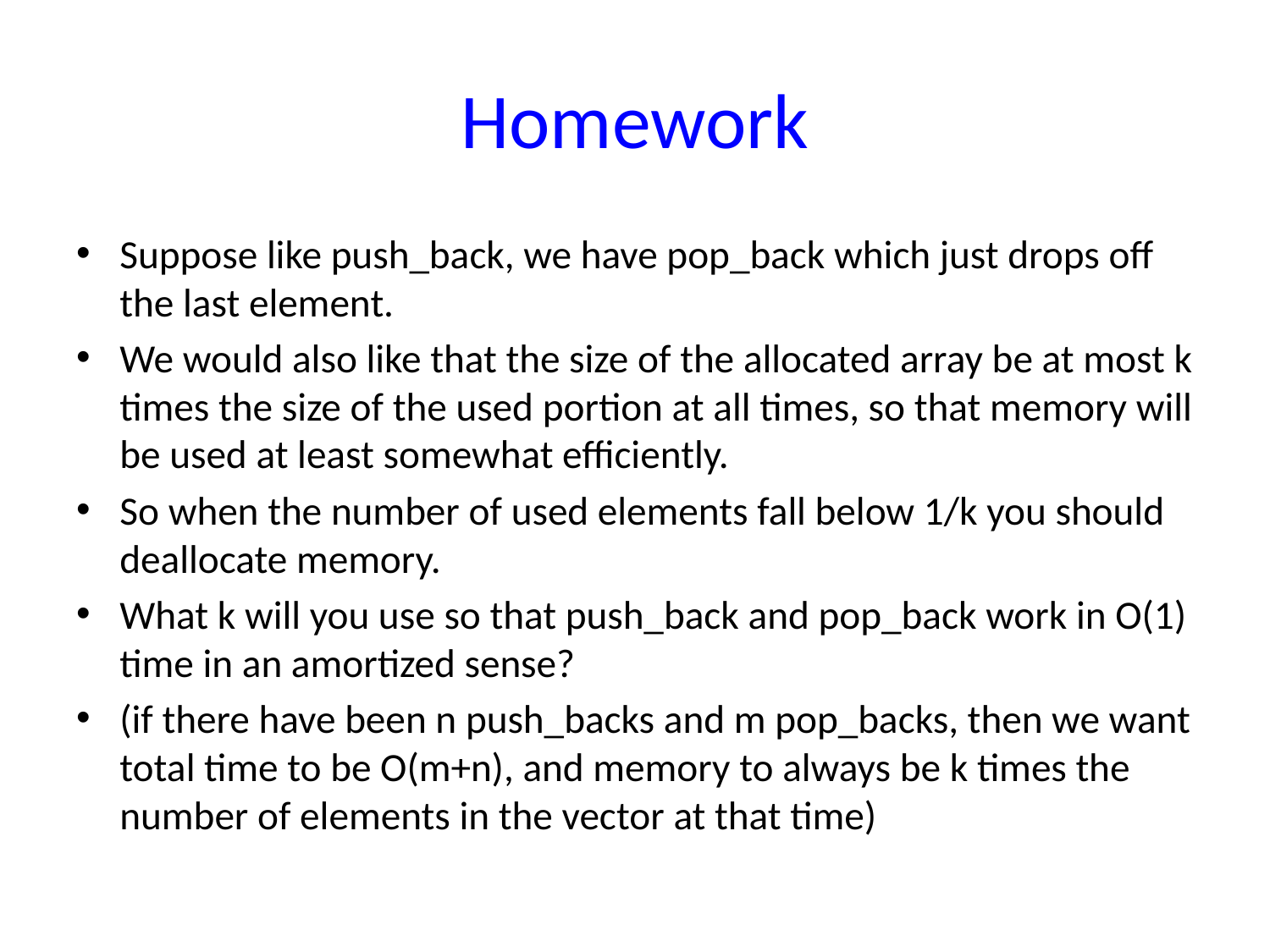

# Homework
Suppose like push_back, we have pop_back which just drops off the last element.
We would also like that the size of the allocated array be at most k times the size of the used portion at all times, so that memory will be used at least somewhat efficiently.
So when the number of used elements fall below 1/k you should deallocate memory.
What k will you use so that push_back and pop_back work in O(1) time in an amortized sense?
(if there have been n push_backs and m pop_backs, then we want total time to be O(m+n), and memory to always be k times the number of elements in the vector at that time)